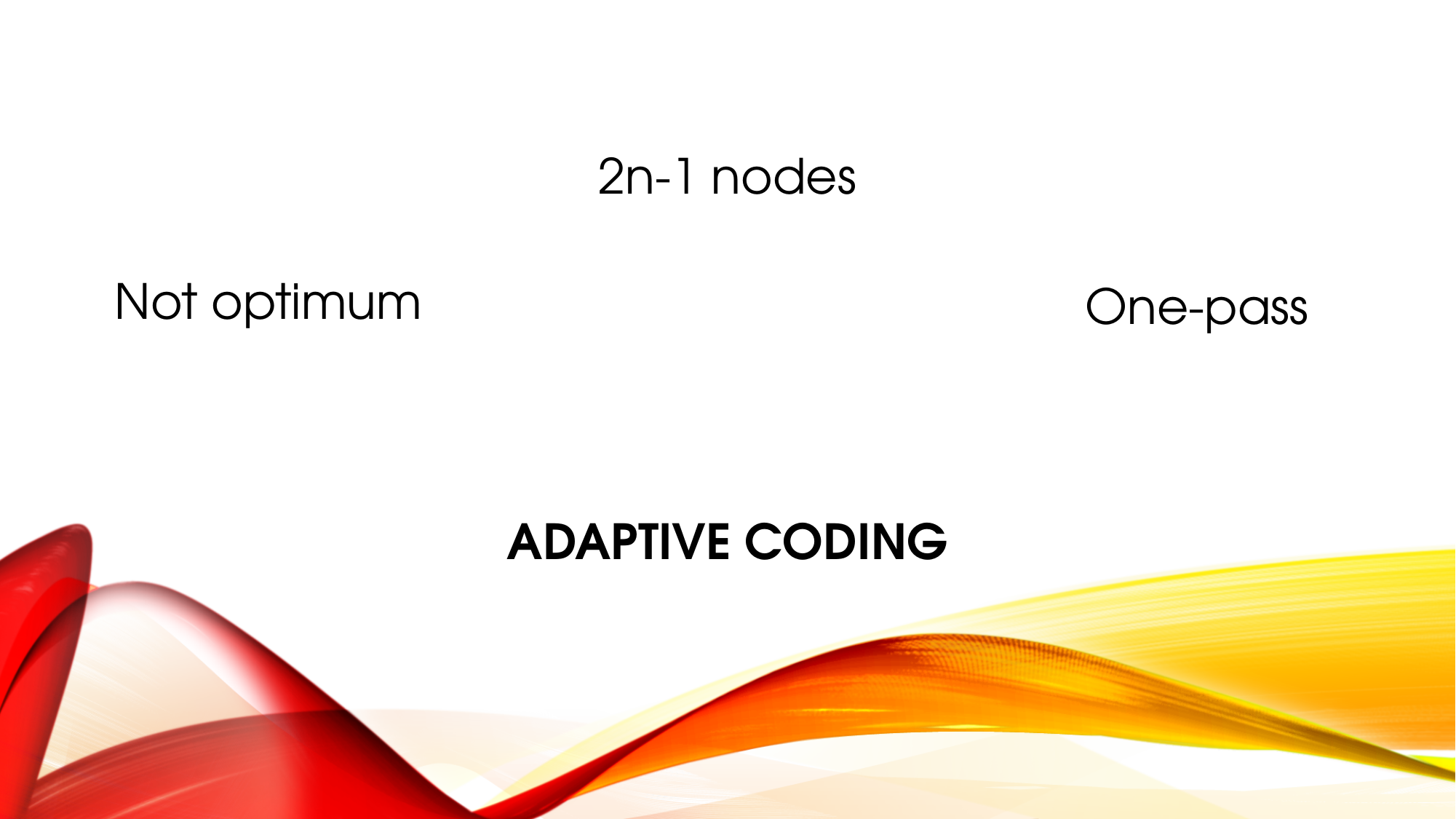

2n-1 nodes

Not optimum

One-pass

Adaptive coding